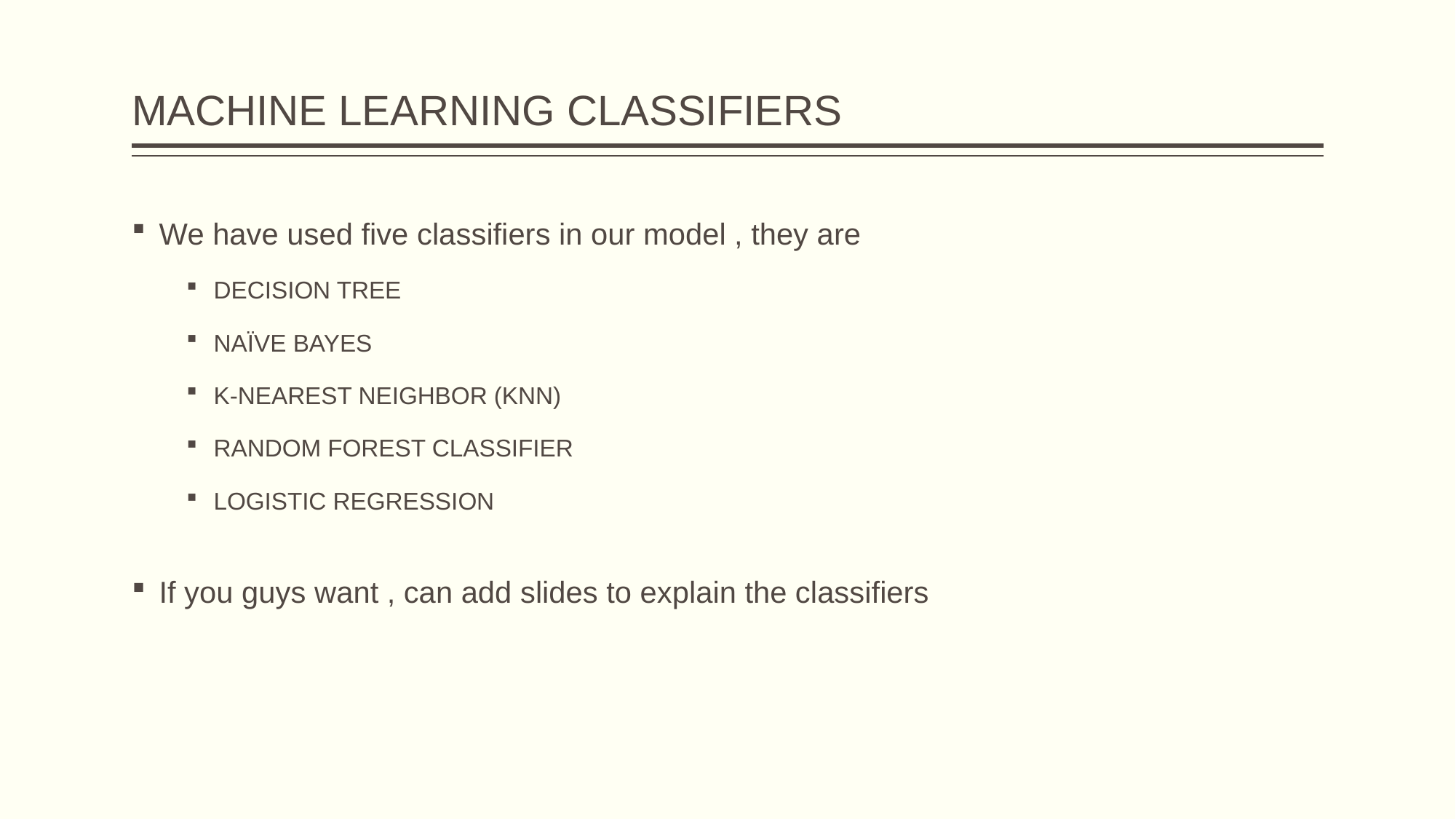

# MACHINE LEARNING CLASSIFIERS
We have used five classifiers in our model , they are
DECISION TREE
NAÏVE BAYES
K-NEAREST NEIGHBOR (KNN)
RANDOM FOREST CLASSIFIER
LOGISTIC REGRESSION

If you guys want , can add slides to explain the classifiers